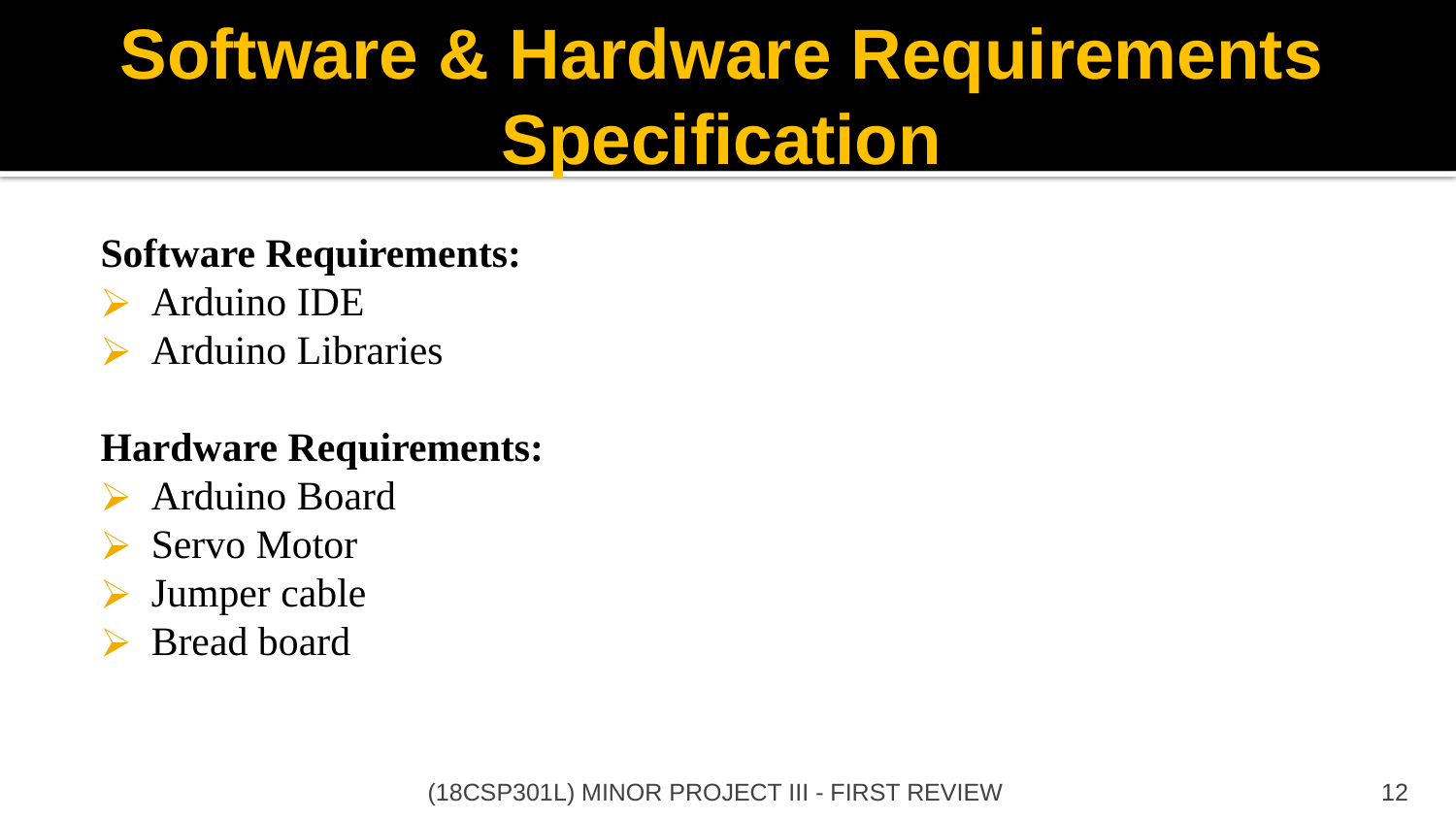

# Software & Hardware Requirements  Specification
Software Requirements:
Arduino IDE
Arduino Libraries

Hardware Requirements:
Arduino Board
Servo Motor
Jumper cable
Bread board
(18CSP301L) MINOR PROJECT III - FIRST REVIEW
12